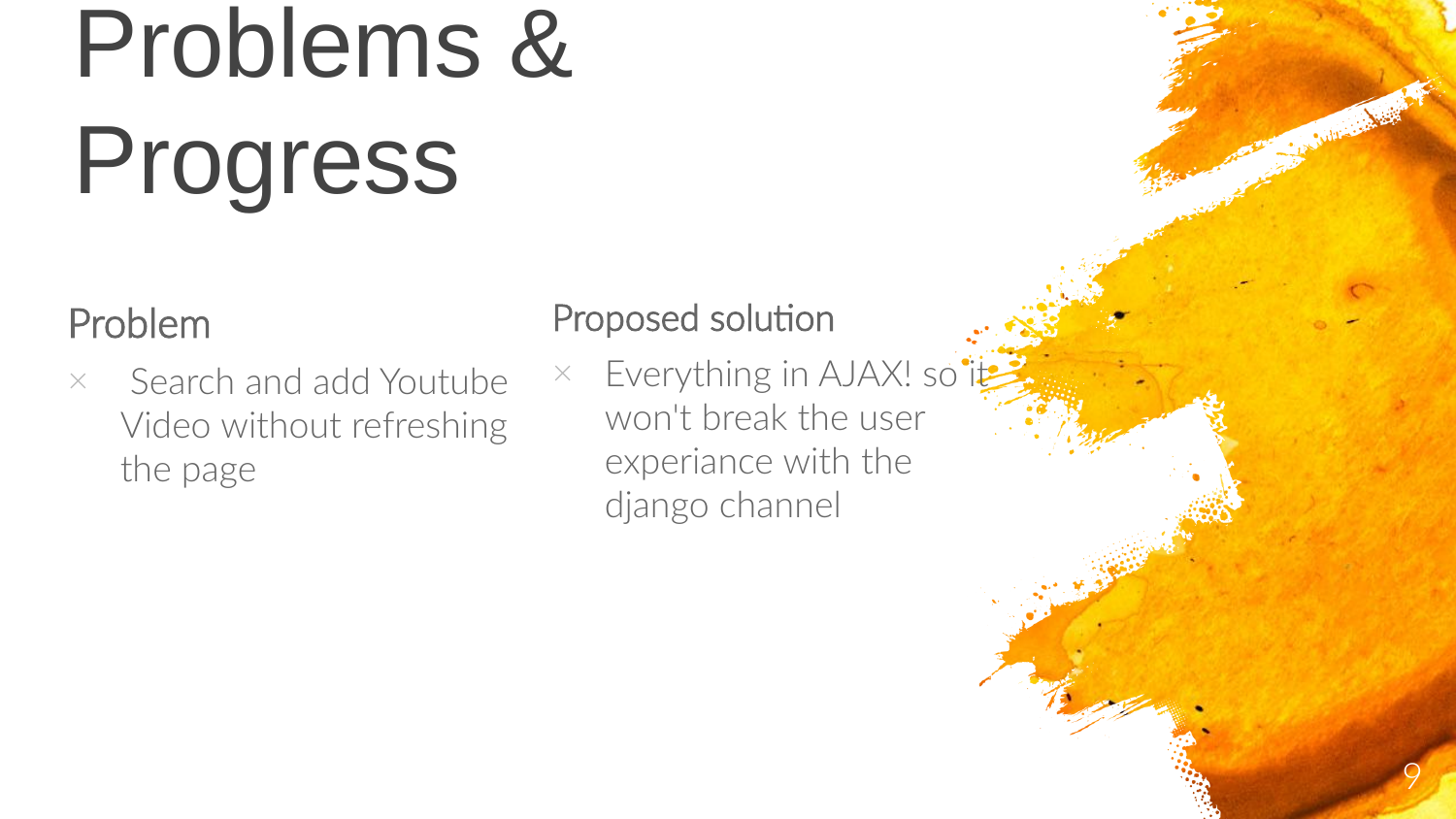

# Problems & Progress
Proposed solution
Everything in AJAX! so it won't break the user experiance with the django channel
Problem
 Search and add Youtube Video without refreshing the page
9